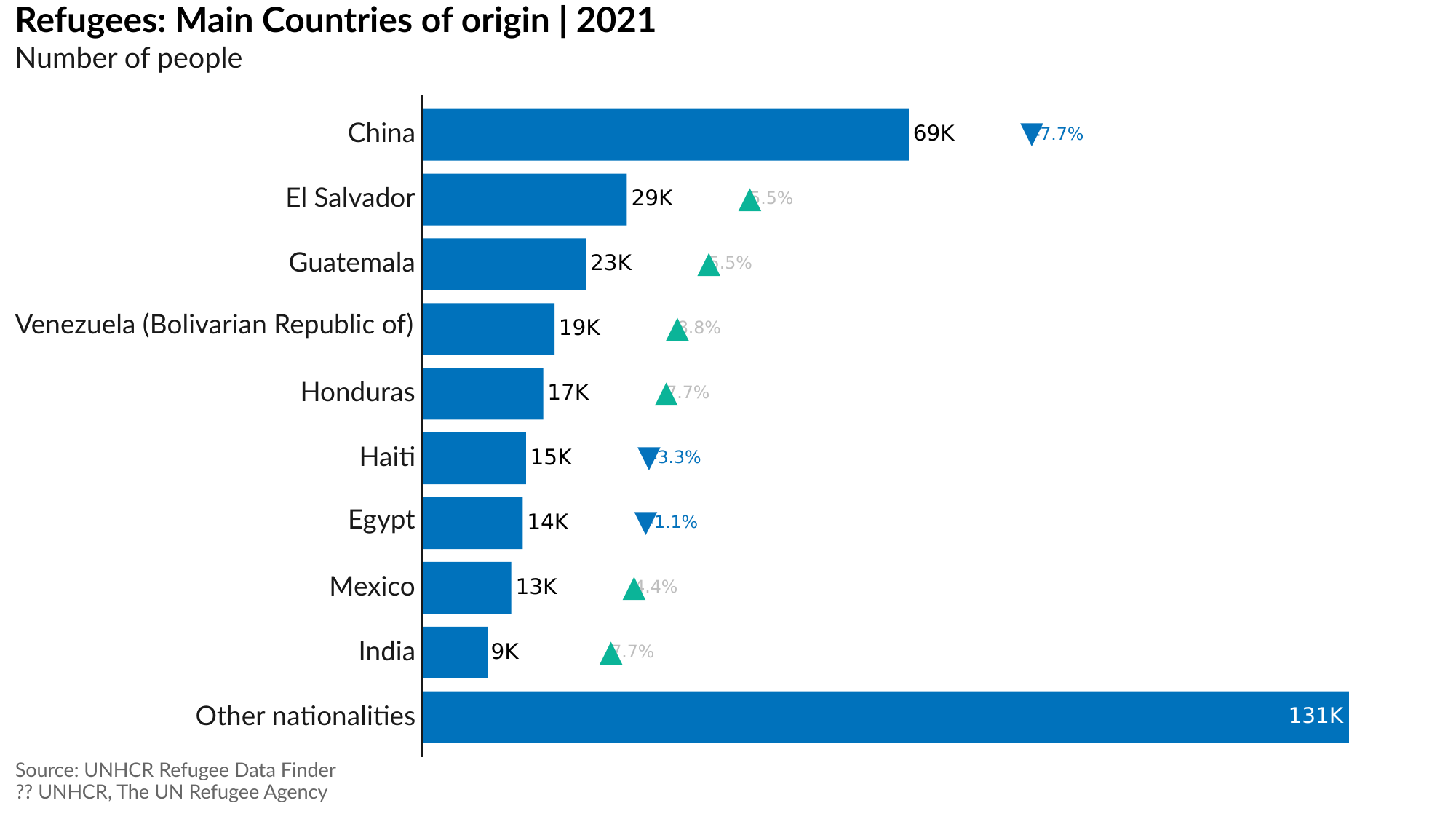

Refugees: Main Countries of origin | 2021
Number of people

▼
China
69K
-7.7%

▲
El Salvador
29K
5.5%

▲
Guatemala
23K
5.5%

Venezuela (Bolivarian Republic of)
▲
19K
8.8%

▲
Honduras
17K
7.7%

▼
Haiti
15K
-3.3%

Egypt
▼
14K
-1.1%

▲
Mexico
13K
4.4%

▲
India
9K
7.7%

Other nationalities
131K
Source: UNHCR Refugee Data Finder
?? UNHCR, The UN Refugee Agency